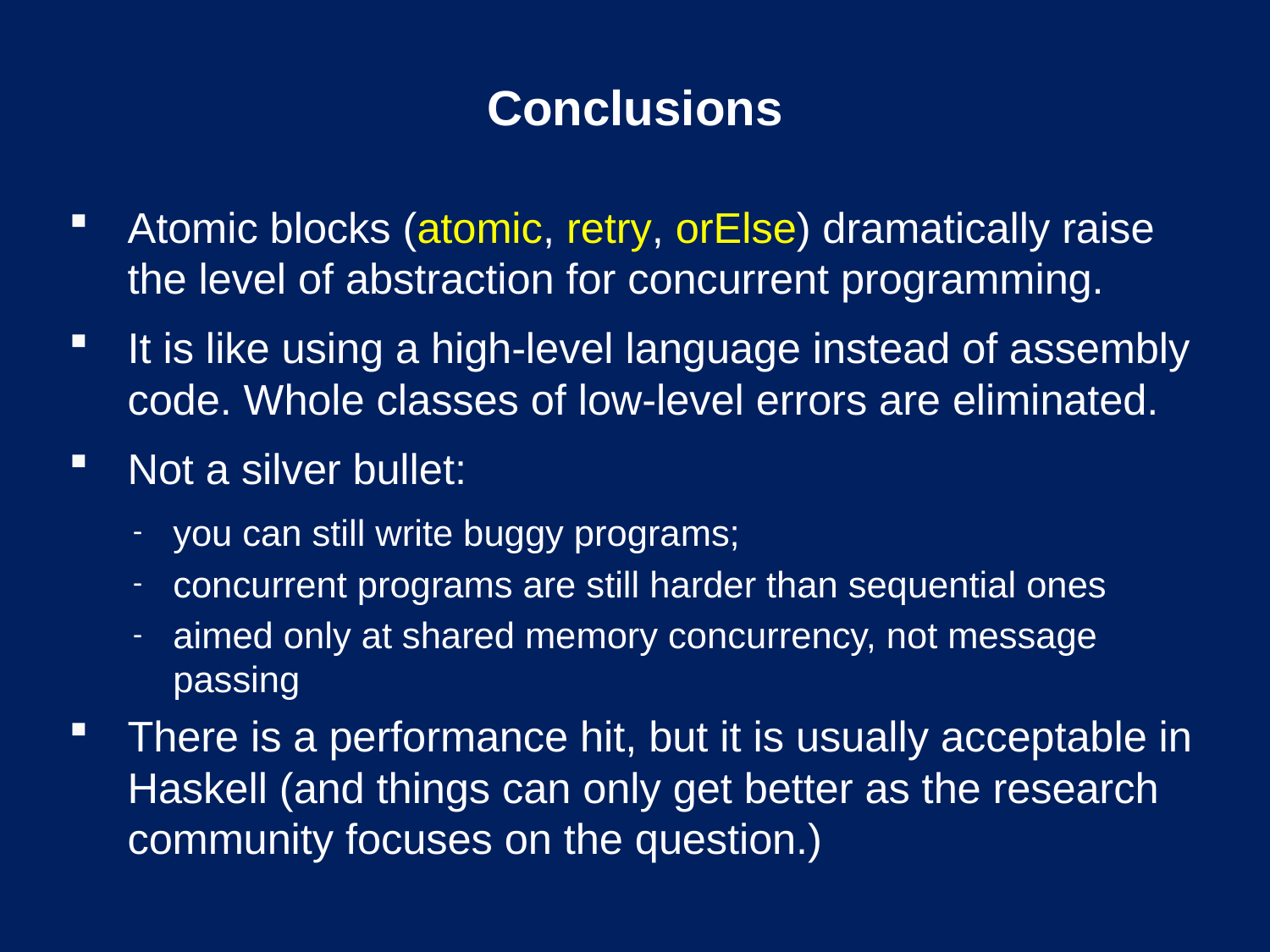

# Conclusions
Atomic blocks (atomic, retry, orElse) dramatically raise the level of abstraction for concurrent programming.
It is like using a high-level language instead of assembly code. Whole classes of low-level errors are eliminated.
Not a silver bullet:
you can still write buggy programs;
concurrent programs are still harder than sequential ones
aimed only at shared memory concurrency, not message passing
There is a performance hit, but it is usually acceptable in Haskell (and things can only get better as the research community focuses on the question.)